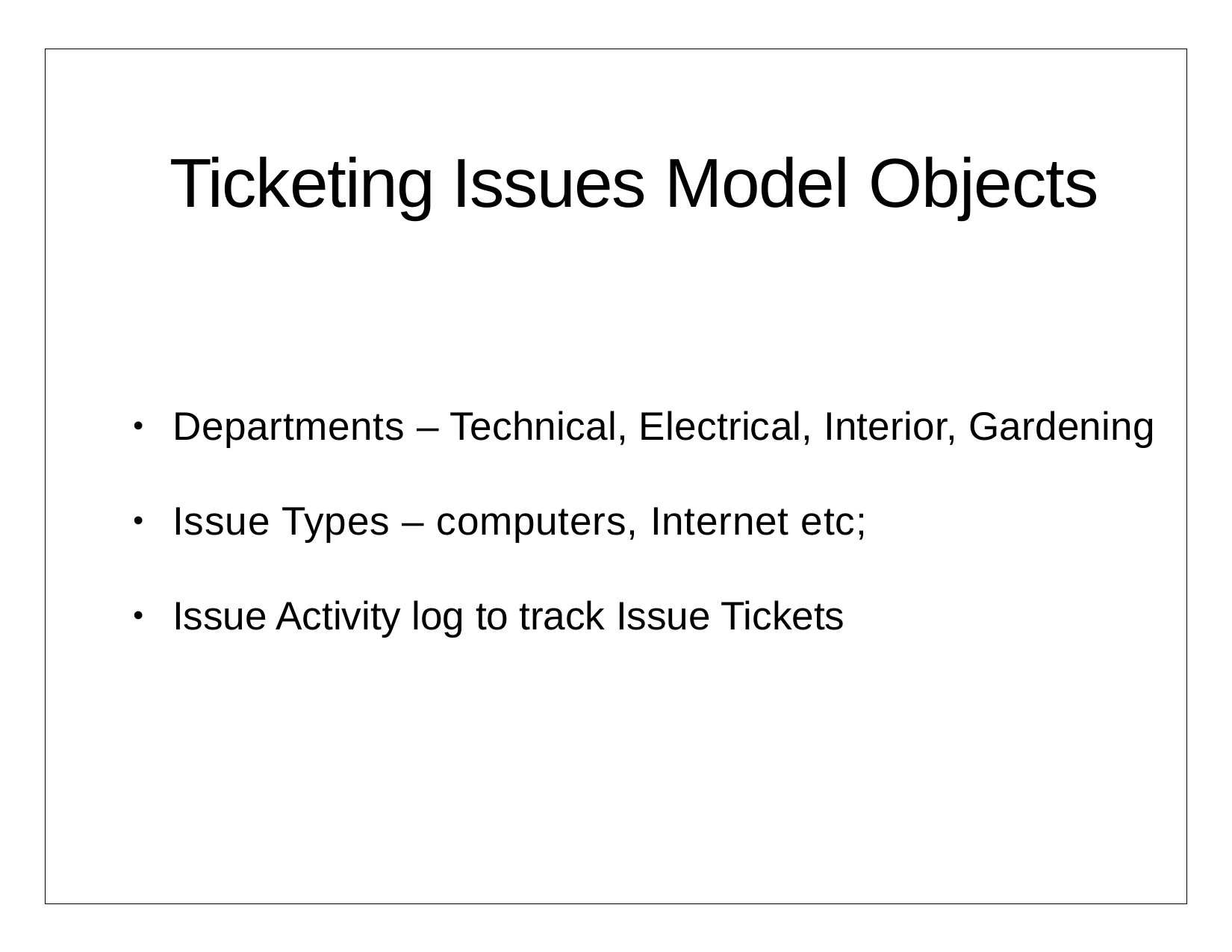

# Ticketing Issues Model Objects
Departments – Technical, Electrical, Interior, Gardening
•
Issue Types – computers, Internet etc;
•
Issue Activity log to track Issue Tickets
•